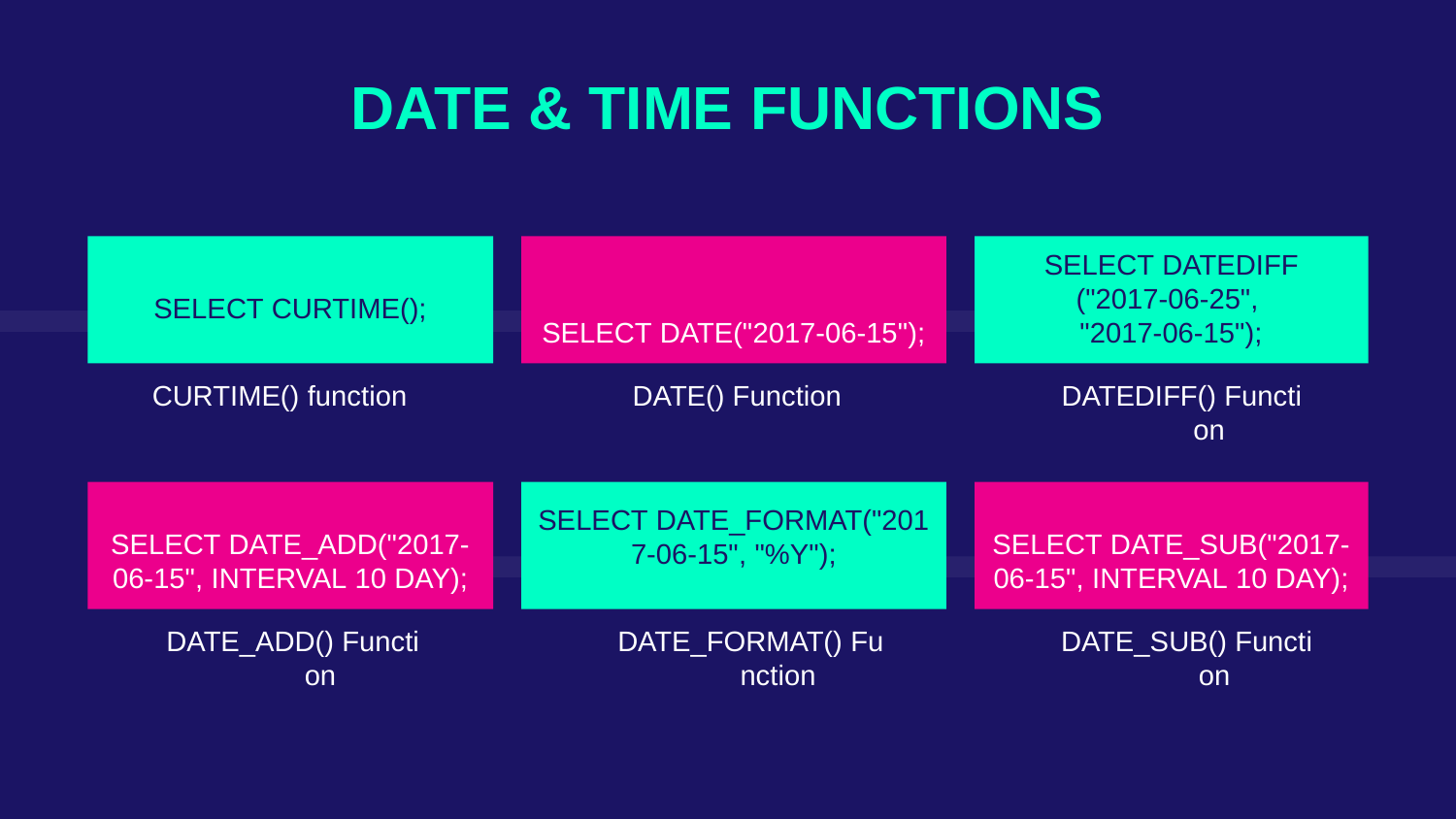

DATE & TIME FUNCTIONS
SELECT CURTIME();
SELECT DATE("2017-06-15");
# SELECT DATEDIFF ("2017-06-25",  "2017-06-15");
CURTIME() function

DATE() Function

DATEDIFF() Function

SELECT DATE_ADD("2017-06-15", INTERVAL 10 DAY);
SELECT DATE_FORMAT("2017-06-15", "%Y");
SELECT DATE_SUB("2017-06-15", INTERVAL 10 DAY);
DATE_ADD() Function

DATE_FORMAT() Function

DATE_SUB() Function